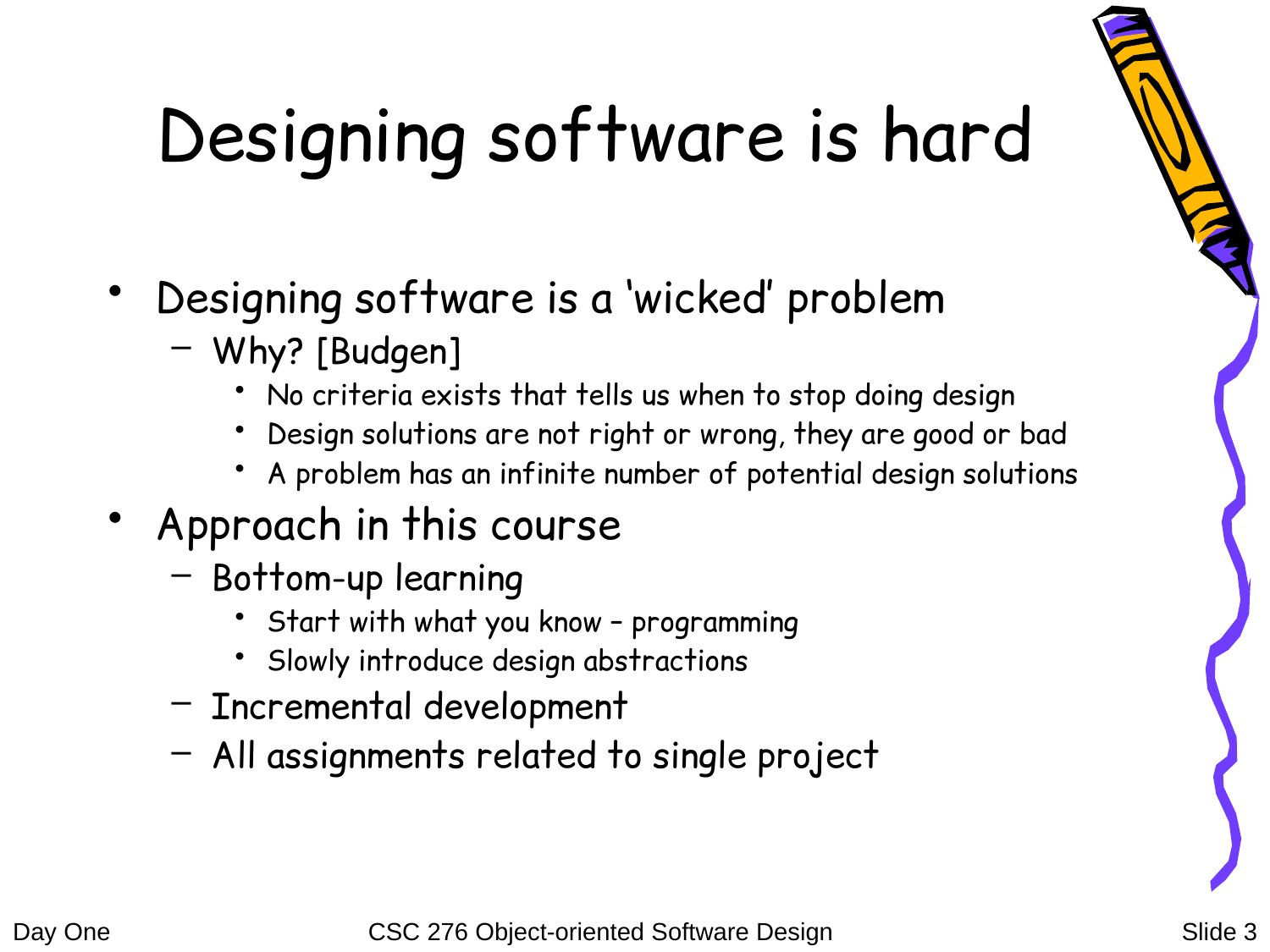

# Designing software is hard
Designing software is a ‘wicked’ problem
Why? [Budgen]
No criteria exists that tells us when to stop doing design
Design solutions are not right or wrong, they are good or bad
A problem has an infinite number of potential design solutions
Approach in this course
Bottom-up learning
Start with what you know – programming
Slowly introduce design abstractions
Incremental development
All assignments related to single project